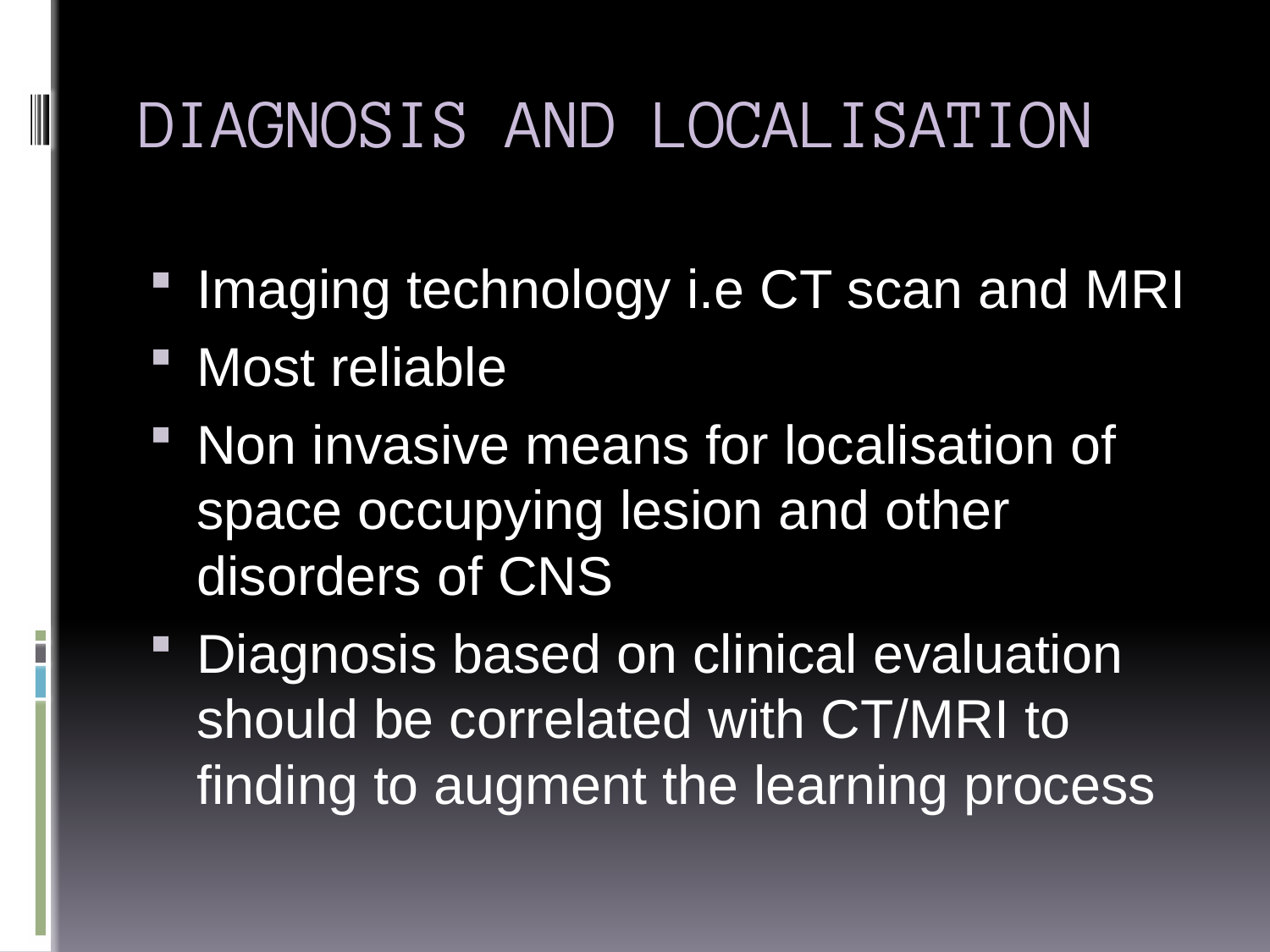

# DIAGNOSIS AND LOCALISATION
Imaging technology i.e CT scan and MRI
Most reliable
Non invasive means for localisation of space occupying lesion and other disorders of CNS
Diagnosis based on clinical evaluation should be correlated with CT/MRI to finding to augment the learning process